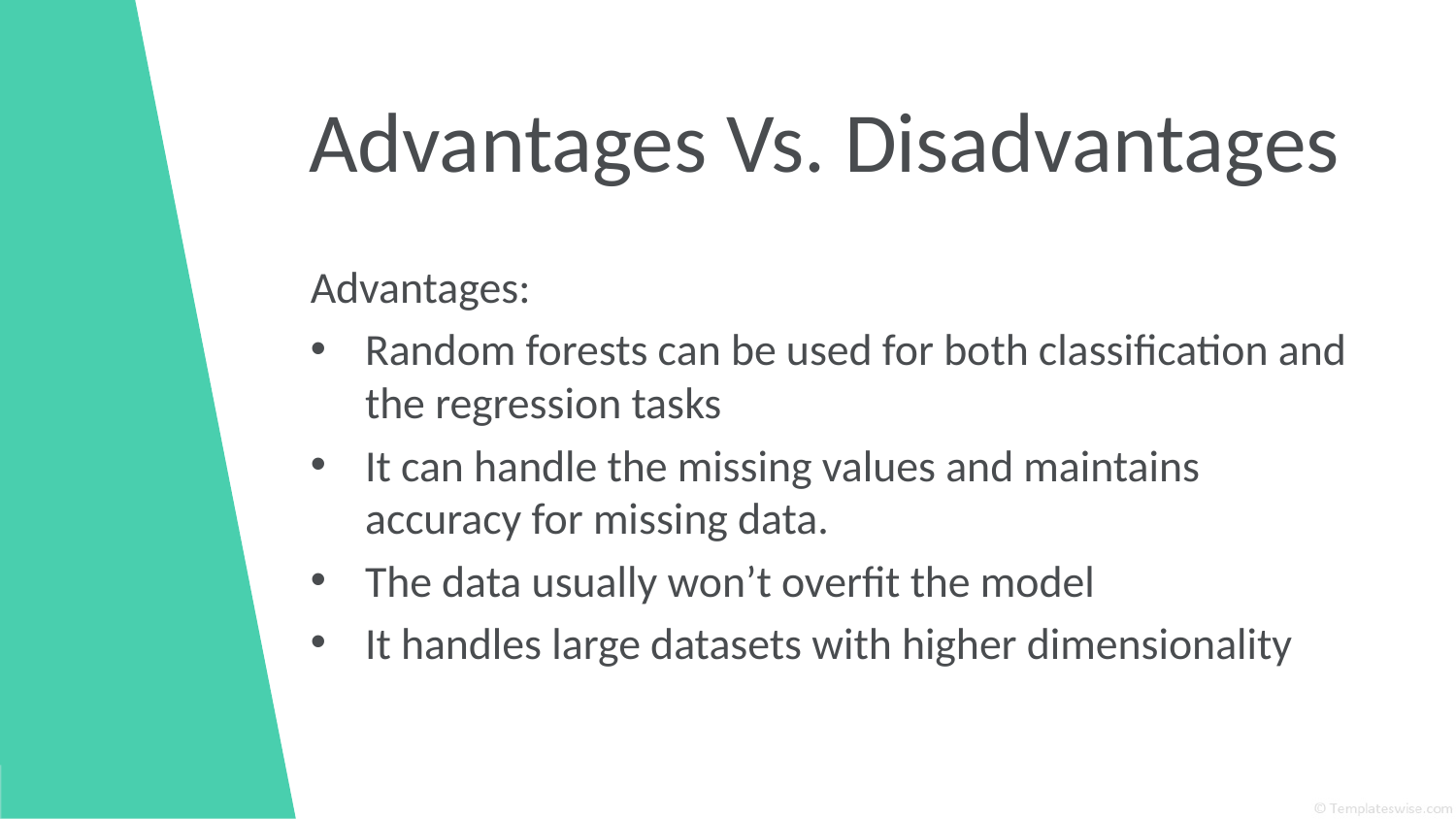

# Advantages Vs. Disadvantages
Advantages:
Random forests can be used for both classification and the regression tasks
It can handle the missing values and maintains accuracy for missing data.
The data usually won’t overfit the model
It handles large datasets with higher dimensionality